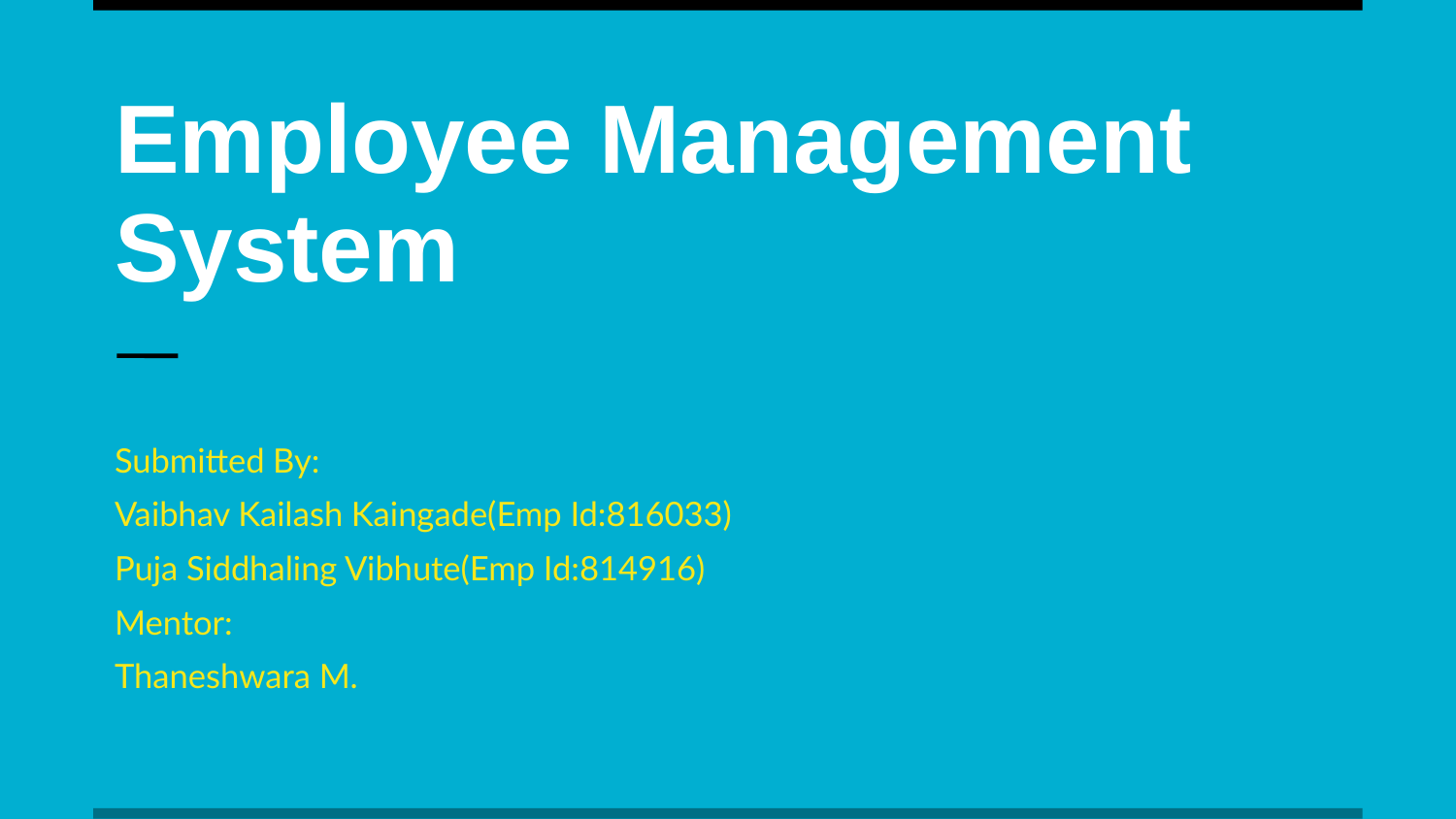

Employee Management System
Submitted By:
Vaibhav Kailash Kaingade(Emp Id:816033)
Puja Siddhaling Vibhute(Emp Id:814916)
Mentor:
Thaneshwara M.